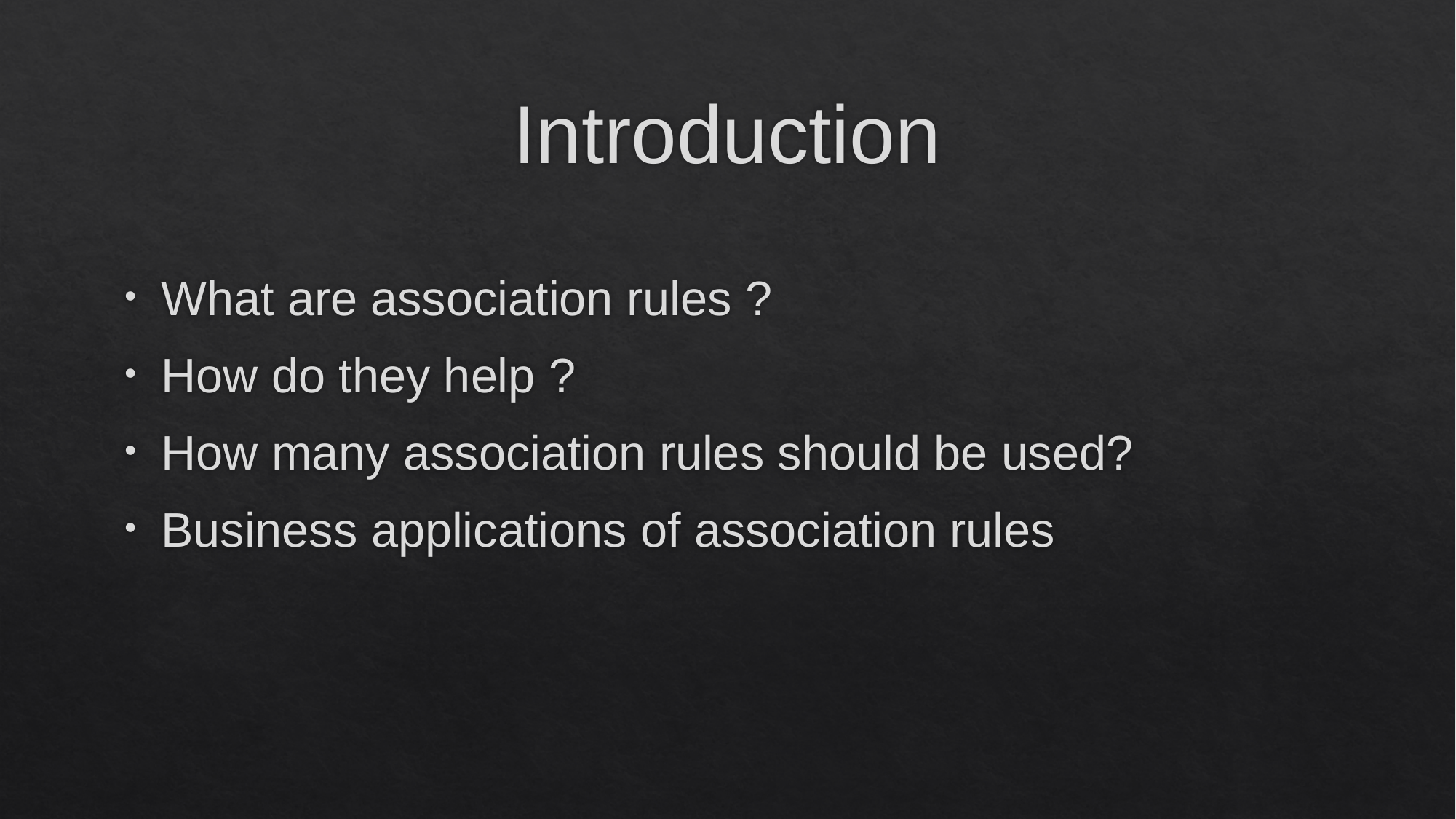

# Introduction
What are association rules ?
How do they help ?
How many association rules should be used?
Business applications of association rules